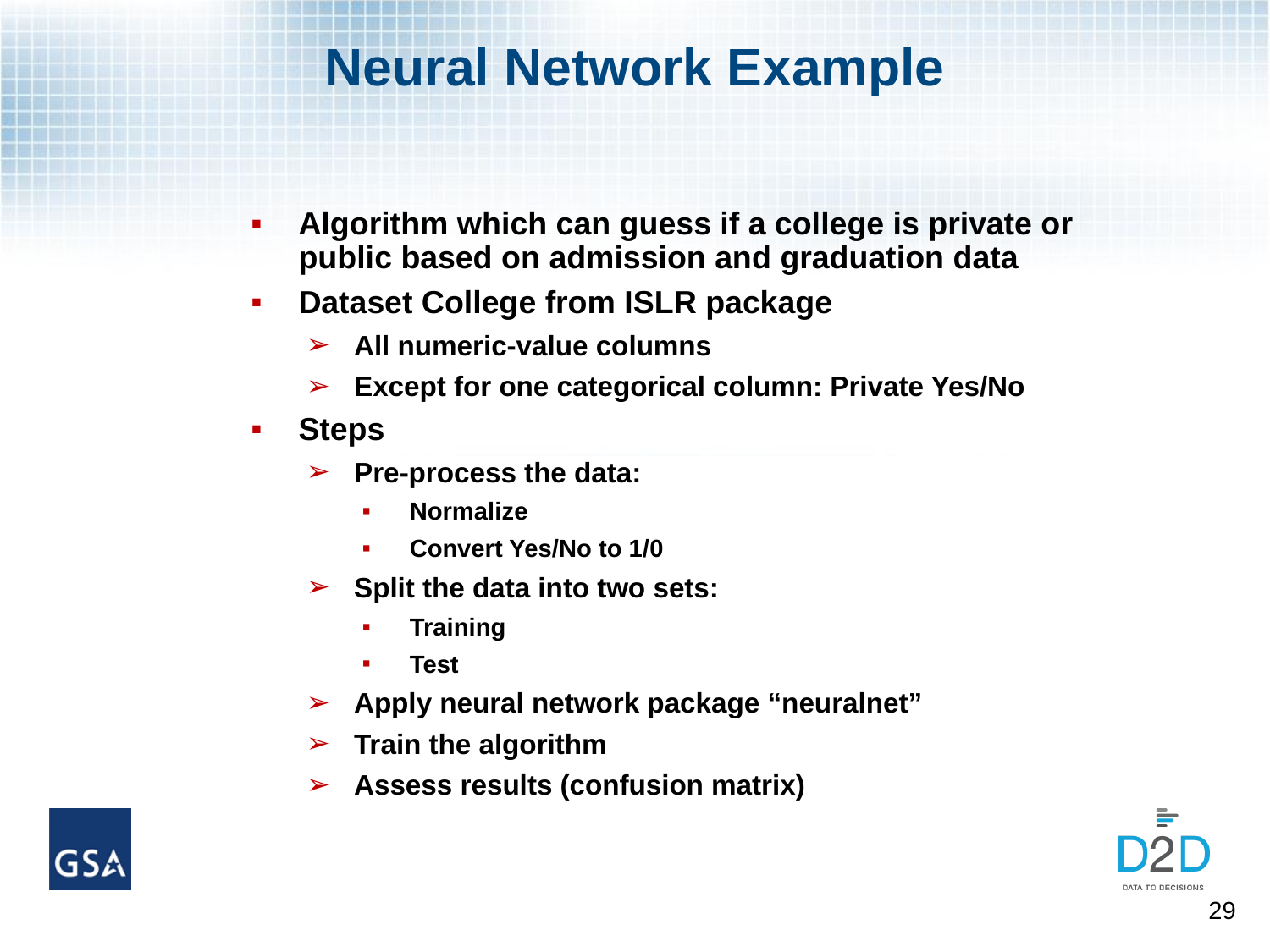

# Neural Network Example
Algorithm which can guess if a college is private or public based on admission and graduation data
Dataset College from ISLR package
All numeric-value columns
Except for one categorical column: Private Yes/No
Steps
Pre-process the data:
Normalize
Convert Yes/No to 1/0
Split the data into two sets:
Training
Test
Apply neural network package “neuralnet”
Train the algorithm
Assess results (confusion matrix)

29